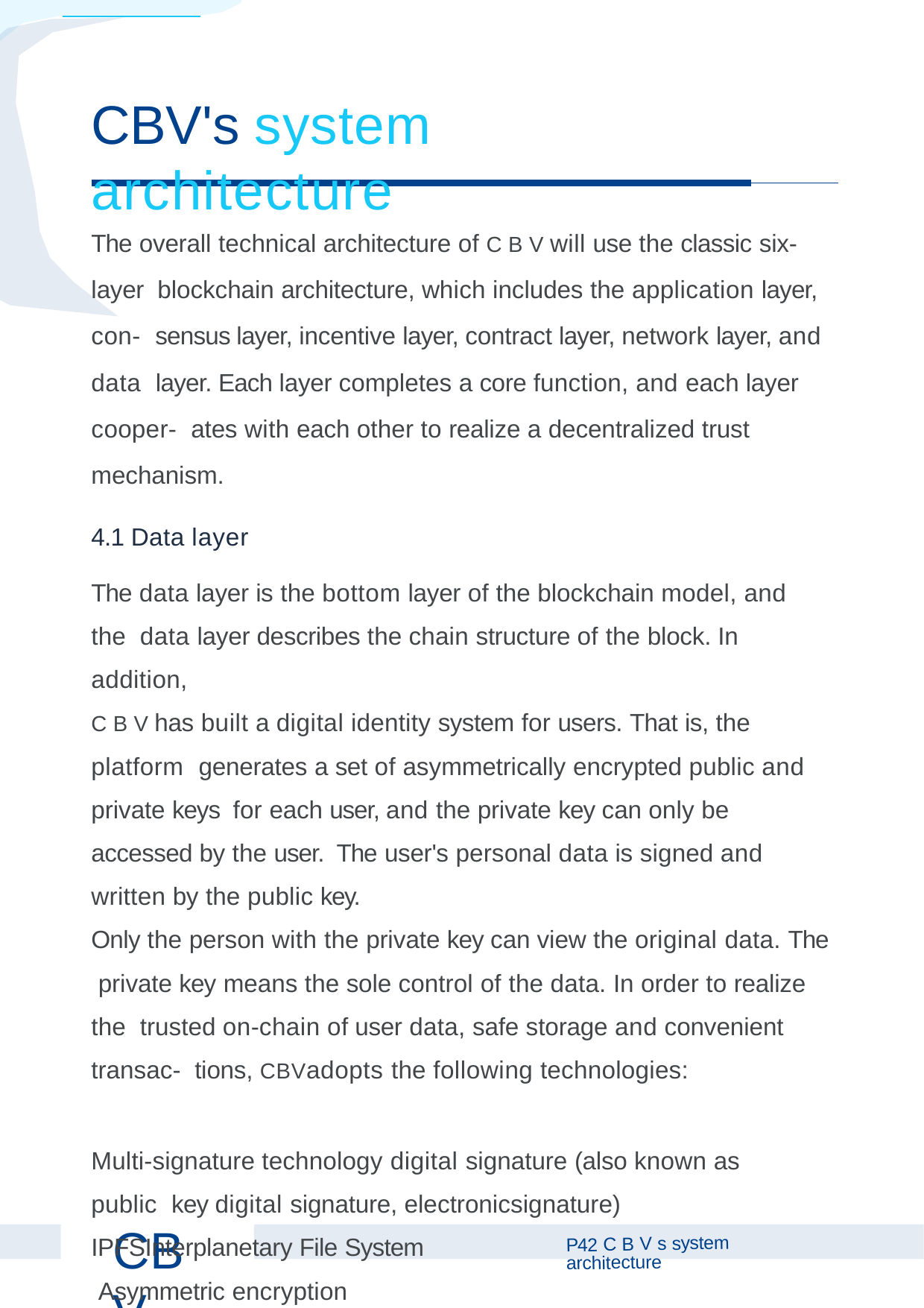

# CBV's system architecture

The overall technical architecture of C B V will use the classic six-layer  blockchain architecture, which includes the application layer, con-  sensus layer, incentive layer, contract layer, network layer, and data  layer. Each layer completes a core function, and each layer cooper-  ates with each other to realize a decentralized trust mechanism.

4.1 Data layer
The data layer is the bottom layer of the blockchain model, and the  data layer describes the chain structure of the block. In addition,
C B V has built a digital identity system for users. That is, the platform  generates a set of asymmetrically encrypted public and private keys  for each user, and the private key can only be accessed by the user.  The user's personal data is signed and written by the public key.
Only the person with the private key can view the original data. The  private key means the sole control of the data. In order to realize the  trusted on-chain of user data, safe storage and convenient transac-  tions, CBVadopts the following technologies:

Multi-signature technology digital signature (also known as public  key digital signature, electronicsignature)
IPFSInterplanetary File System  Asymmetric encryption
CBV

P42 C B V s system architecture